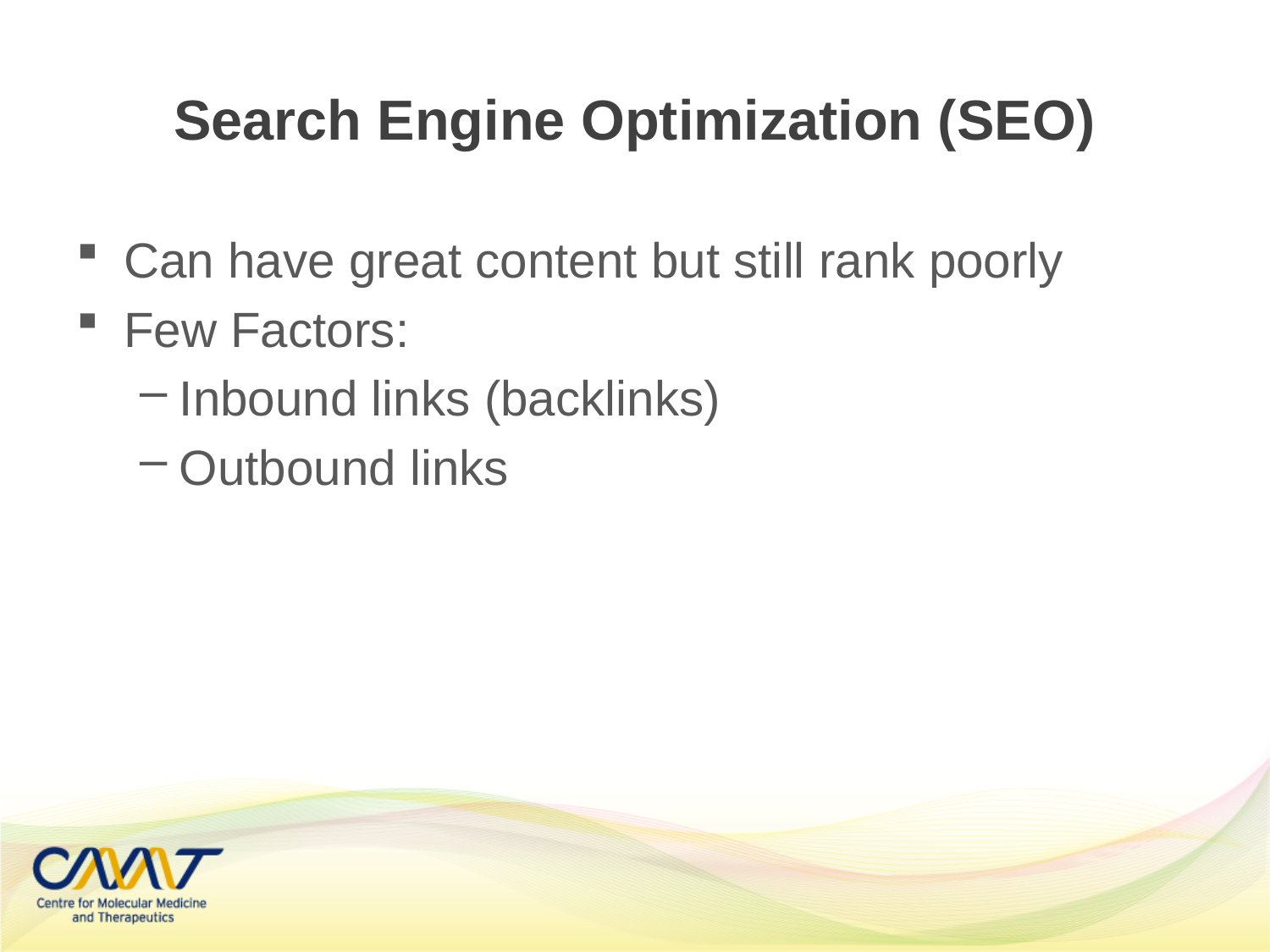

# Search Engine Optimization (SEO)
Can have great content but still rank poorly
Few Factors:
Inbound links (backlinks)
Outbound links